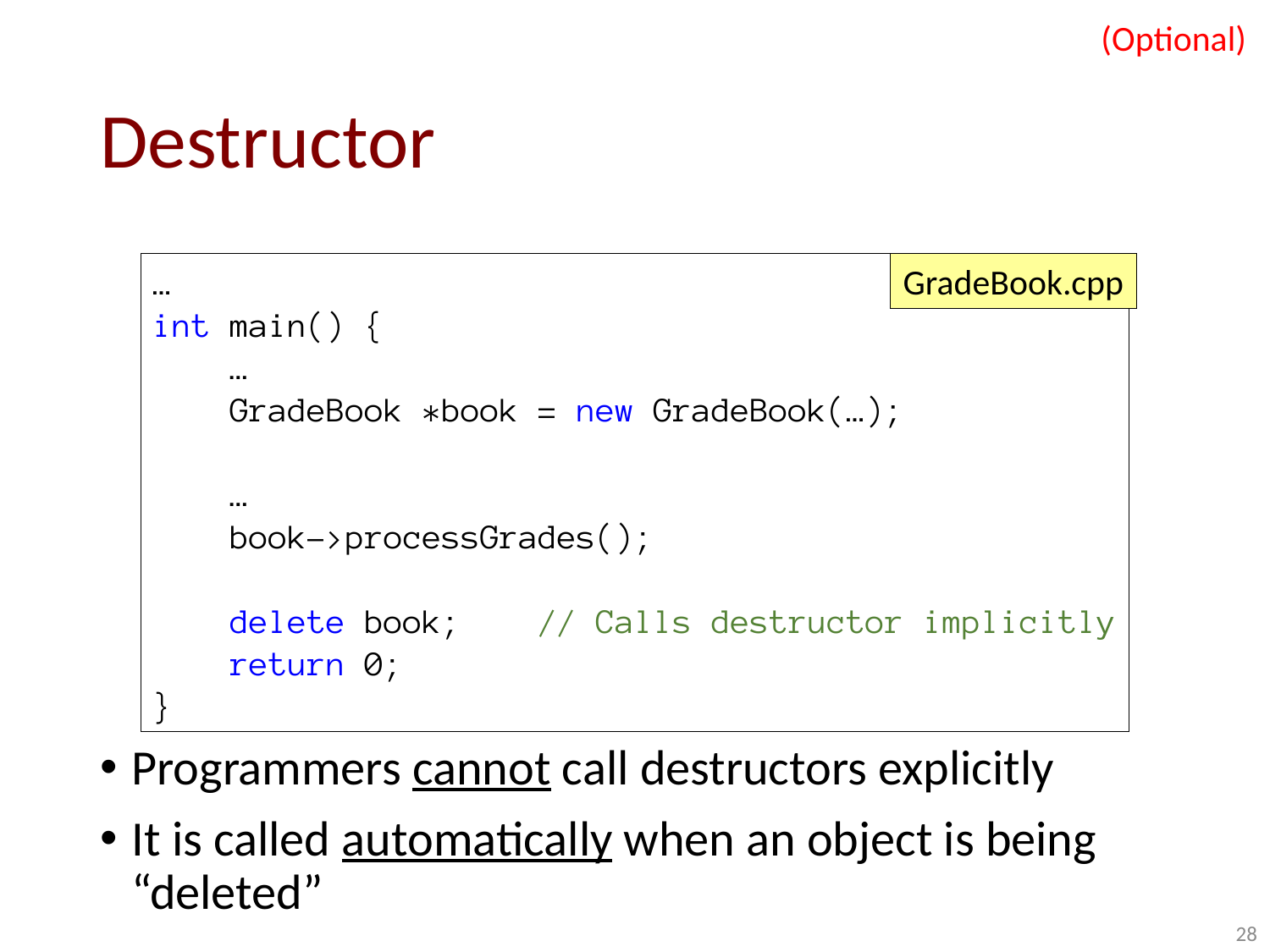

(Optional)
# Destructor
…
int main() {
    …
    GradeBook *book = new GradeBook(…);

    …
    book->processGrades();

    delete book;    // Calls destructor implicitly
    return 0;
}
GradeBook.cpp
Programmers cannot call destructors explicitly
It is called automatically when an object is being “deleted”
28